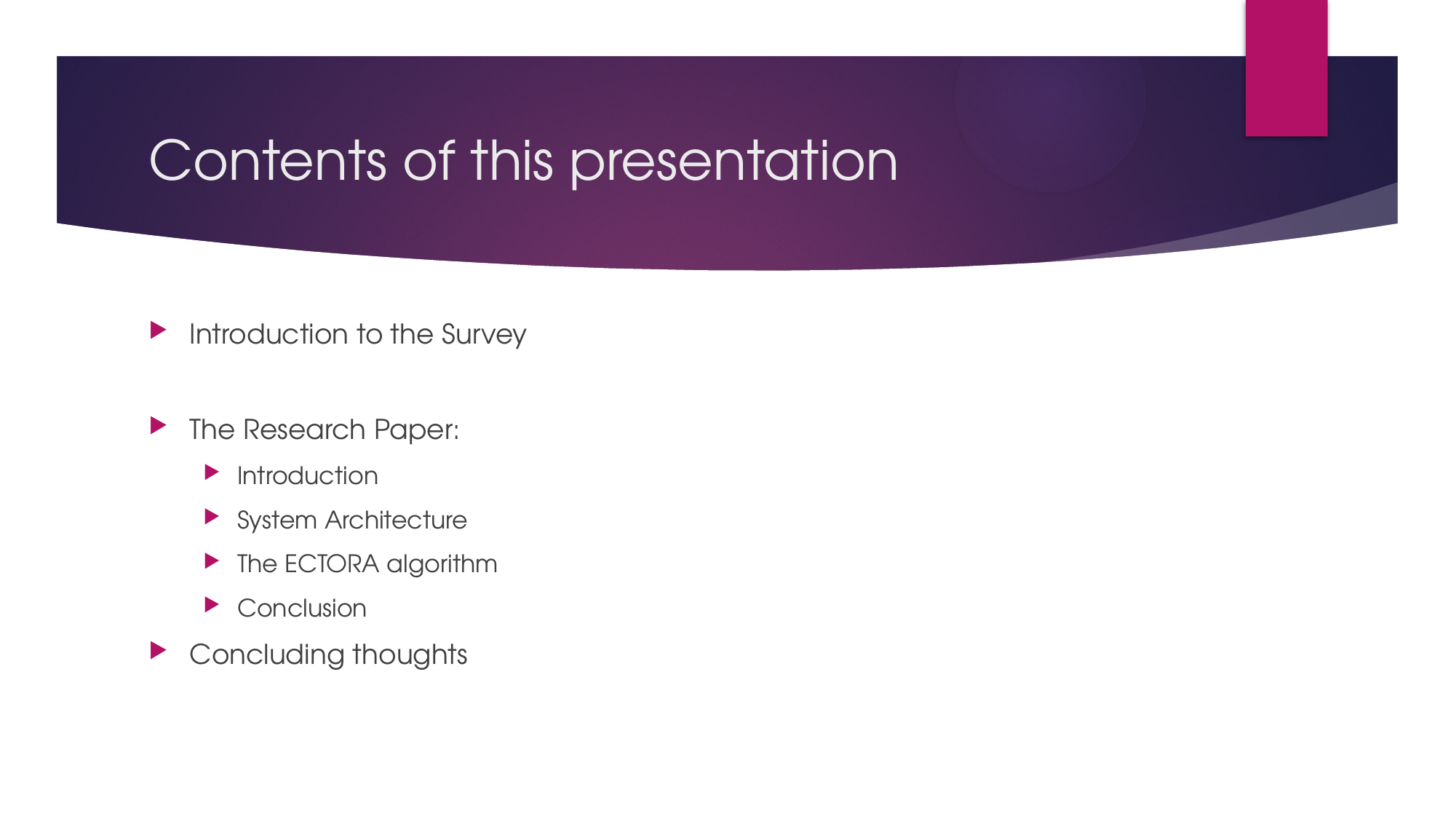

# Contents of this presentation
Introduction to the Survey

The Research Paper:
Introduction
System Architecture
The ECTORA algorithm
Conclusion
Concluding thoughts